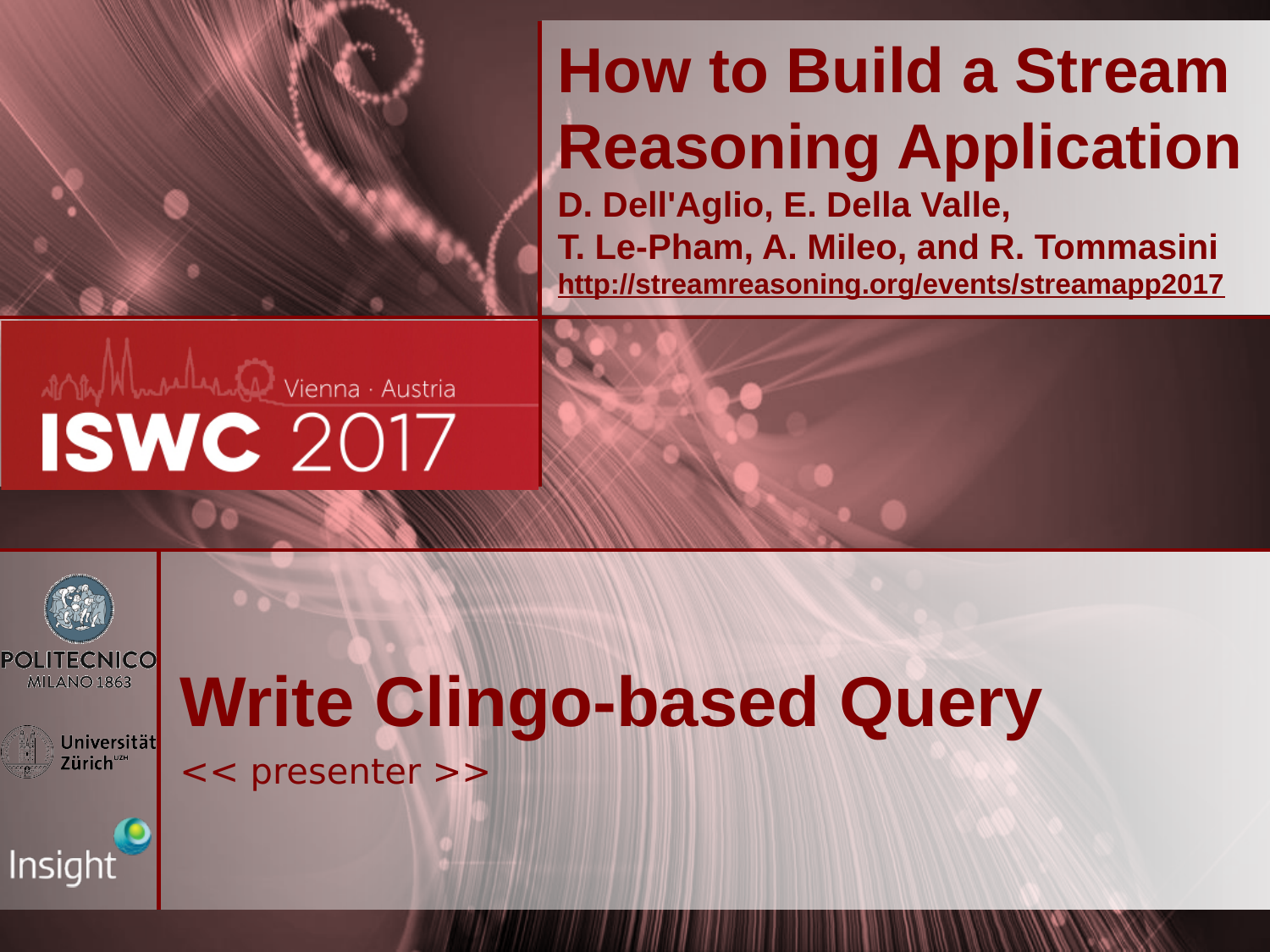

# Write Clingo-based Query
<< presenter >>